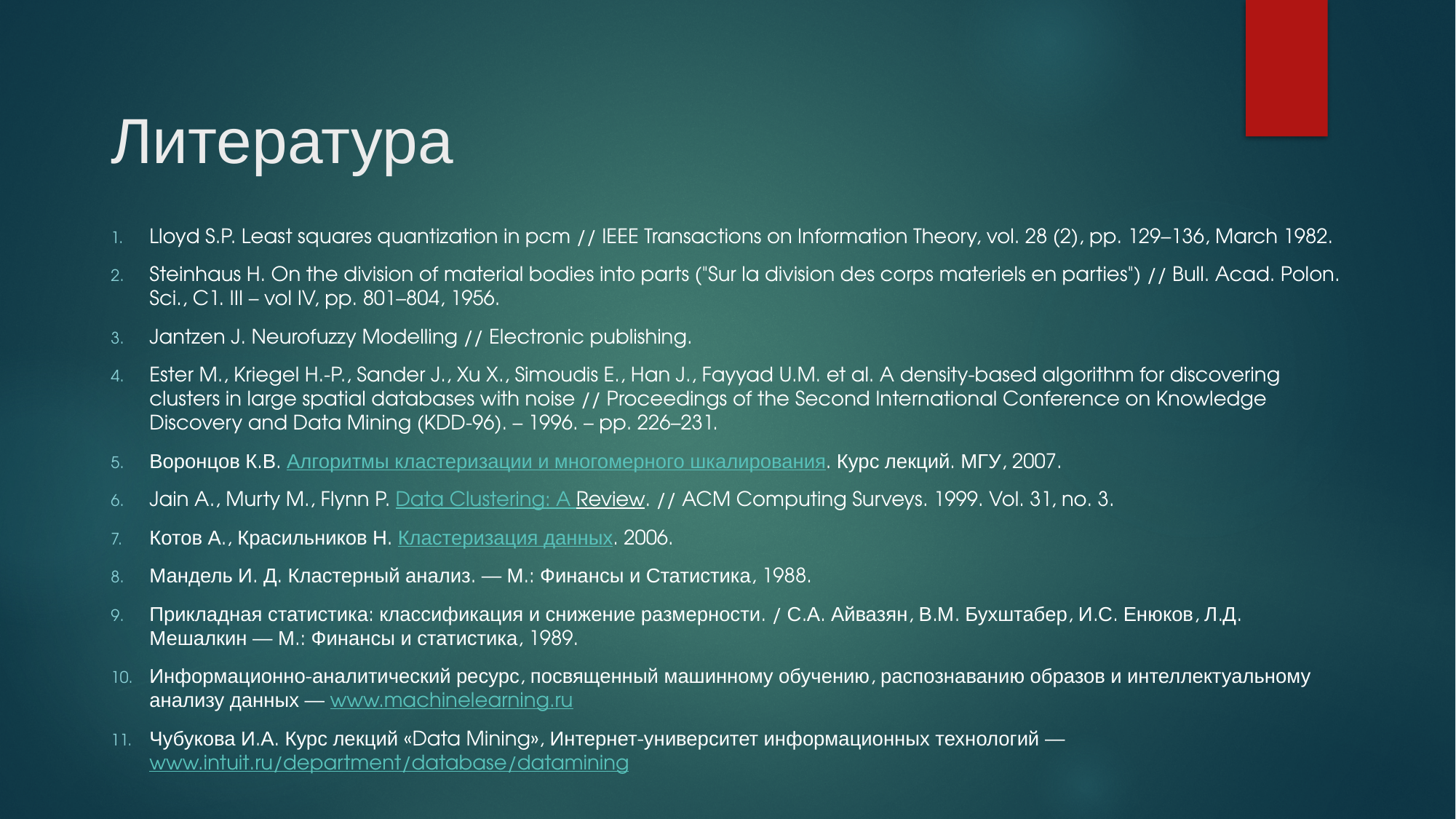

# Литература
Lloyd S.P. Least squares quantization in pcm // IEEE Transactions on Information Theory, vol. 28 (2), pp. 129–136, March 1982.
Steinhaus H. On the division of material bodies into parts ("Sur la division des corps materiels en parties") // Bull. Acad. Polon. Sci., C1. III – vol IV, pp. 801–804, 1956.
Jantzen J. Neurofuzzy Modelling // Electronic publishing.
Ester M., Kriegel H.-P., Sander J., Xu X., Simoudis E., Han J., Fayyad U.M. et al. A density-based algorithm for discovering clusters in large spatial databases with noise // Proceedings of the Second International Conference on Knowledge Discovery and Data Mining (KDD-96). – 1996. – pp. 226–231.
Воронцов К.В. Алгоритмы кластеризации и многомерного шкалирования. Курс лекций. МГУ, 2007.
Jain A., Murty M., Flynn P. Data Clustering: A Review. // ACM Computing Surveys. 1999. Vol. 31, no. 3.
Котов А., Красильников Н. Кластеризация данных. 2006.
Мандель И. Д. Кластерный анализ. — М.: Финансы и Статистика, 1988.
Прикладная статистика: классификация и снижение размерности. / С.А. Айвазян, В.М. Бухштабер, И.С. Енюков, Л.Д. Мешалкин — М.: Финансы и статистика, 1989.
Информационно-аналитический ресурс, посвященный машинному обучению, распознаванию образов и интеллектуальному анализу данных — www.machinelearning.ru
Чубукова И.А. Курс лекций «Data Mining», Интернет-университет информационных технологий — www.intuit.ru/department/database/datamining